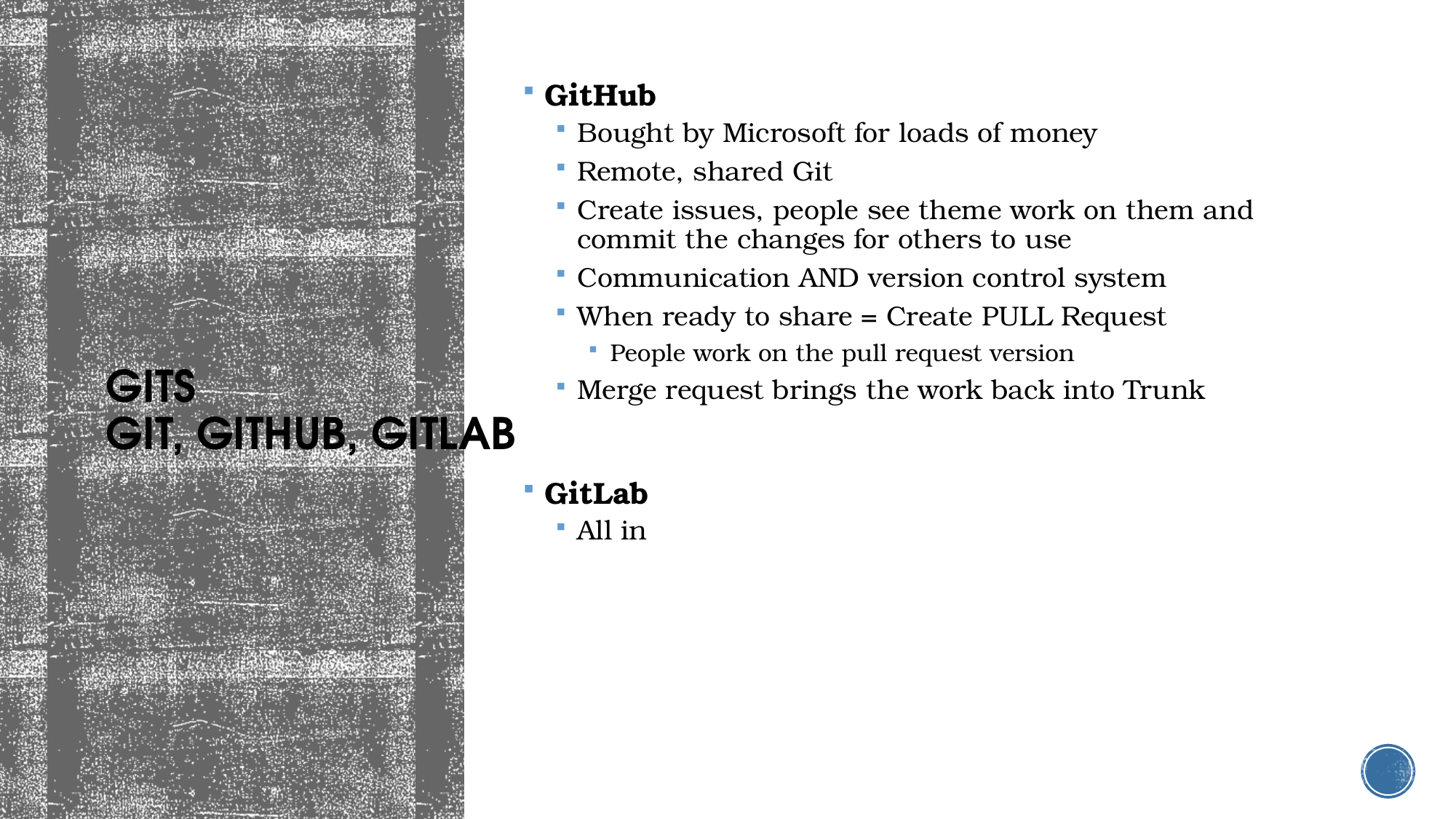

GitHub
Bought by Microsoft for loads of money
Remote, shared Git
Create issues, people see theme work on them and commit the changes for others to use
Communication AND version control system
When ready to share = Create PULL Request
People work on the pull request version
Merge request brings the work back into Trunk

GitLab
All in

# GITS GIT, GITHUB, GITLAB